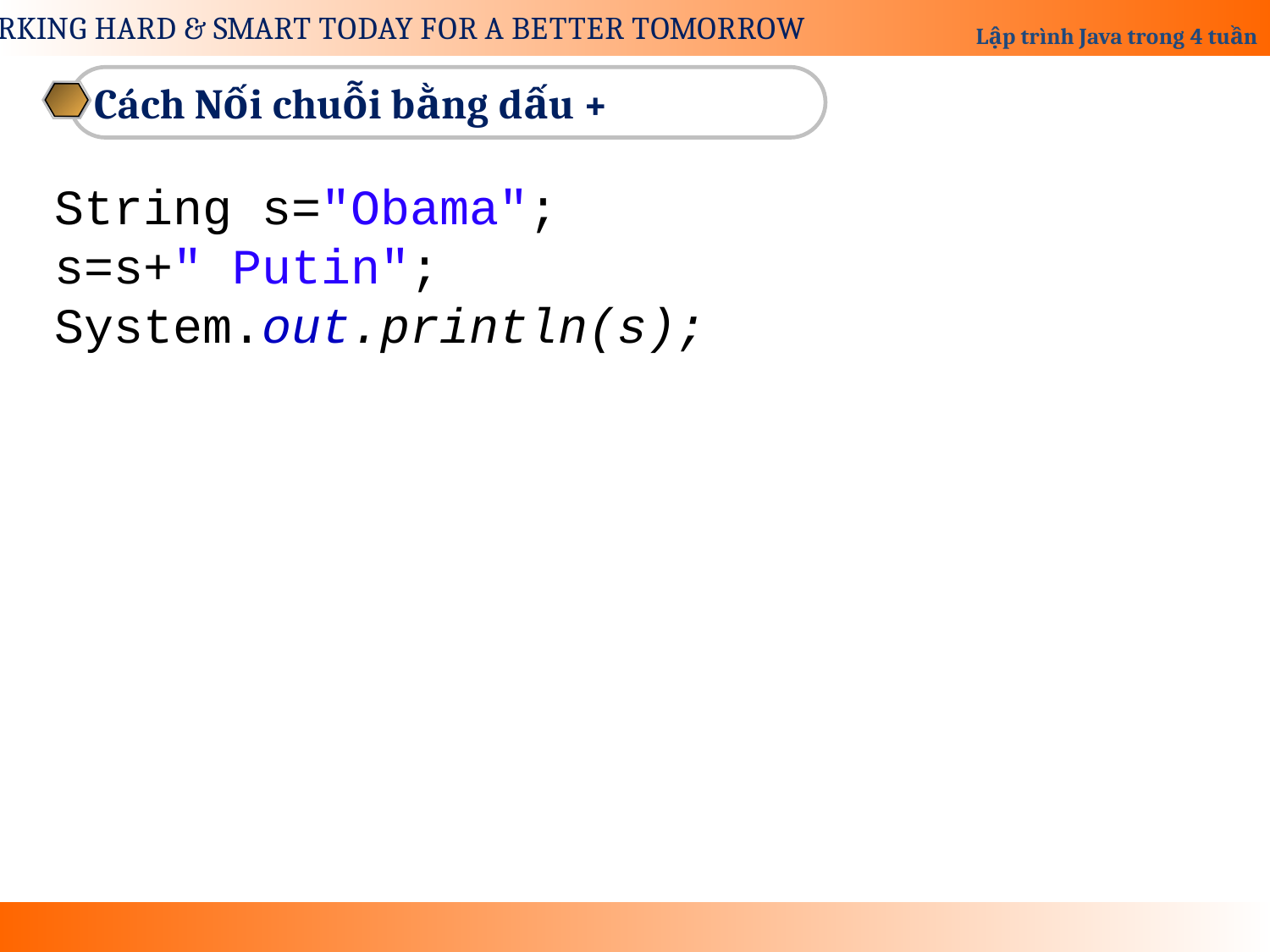

Cách Nối chuỗi bằng dấu +

String s="Obama";
s=s+" Putin";
System.out.println(s);